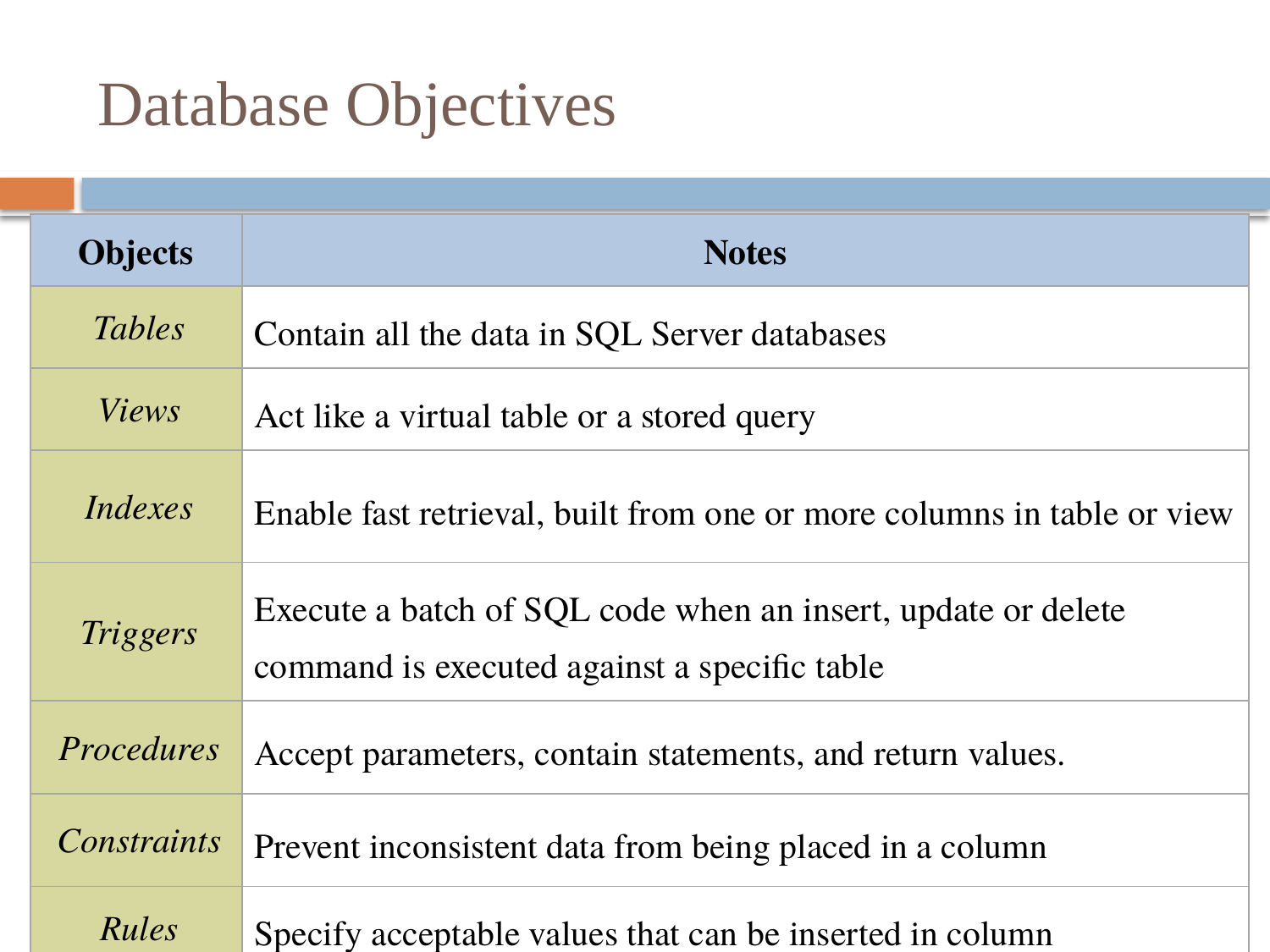

# Database Objectives
| Objects | Notes |
| --- | --- |
| Tables | Contain all the data in SQL Server databases |
| Views | Act like a virtual table or a stored query |
| Indexes | Enable fast retrieval, built from one or more columns in table or view |
| Triggers | Execute a batch of SQL code when an insert, update or delete command is executed against a specific table |
| Procedures | Accept parameters, contain statements, and return values. |
| Constraints | Prevent inconsistent data from being placed in a column |
| Rules | Specify acceptable values that can be inserted in column |